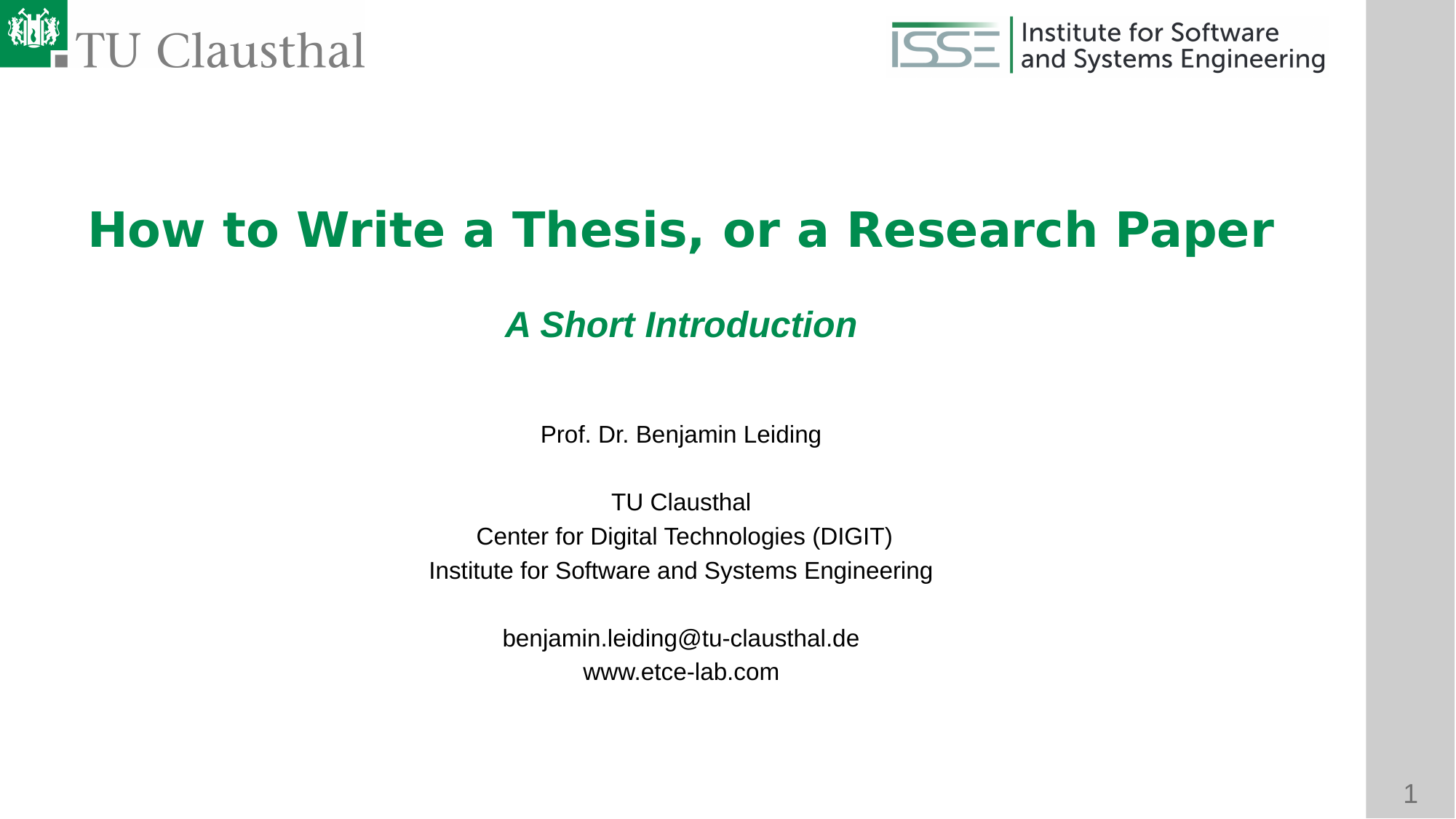

How to Write a Thesis, or a Research Paper

A Short Introduction

Prof. Dr. Benjamin Leiding

TU Clausthal
 Center for Digital Technologies (DIGIT)
Institute for Software and Systems Engineering

benjamin.leiding@tu-clausthal.de
www.etce-lab.com